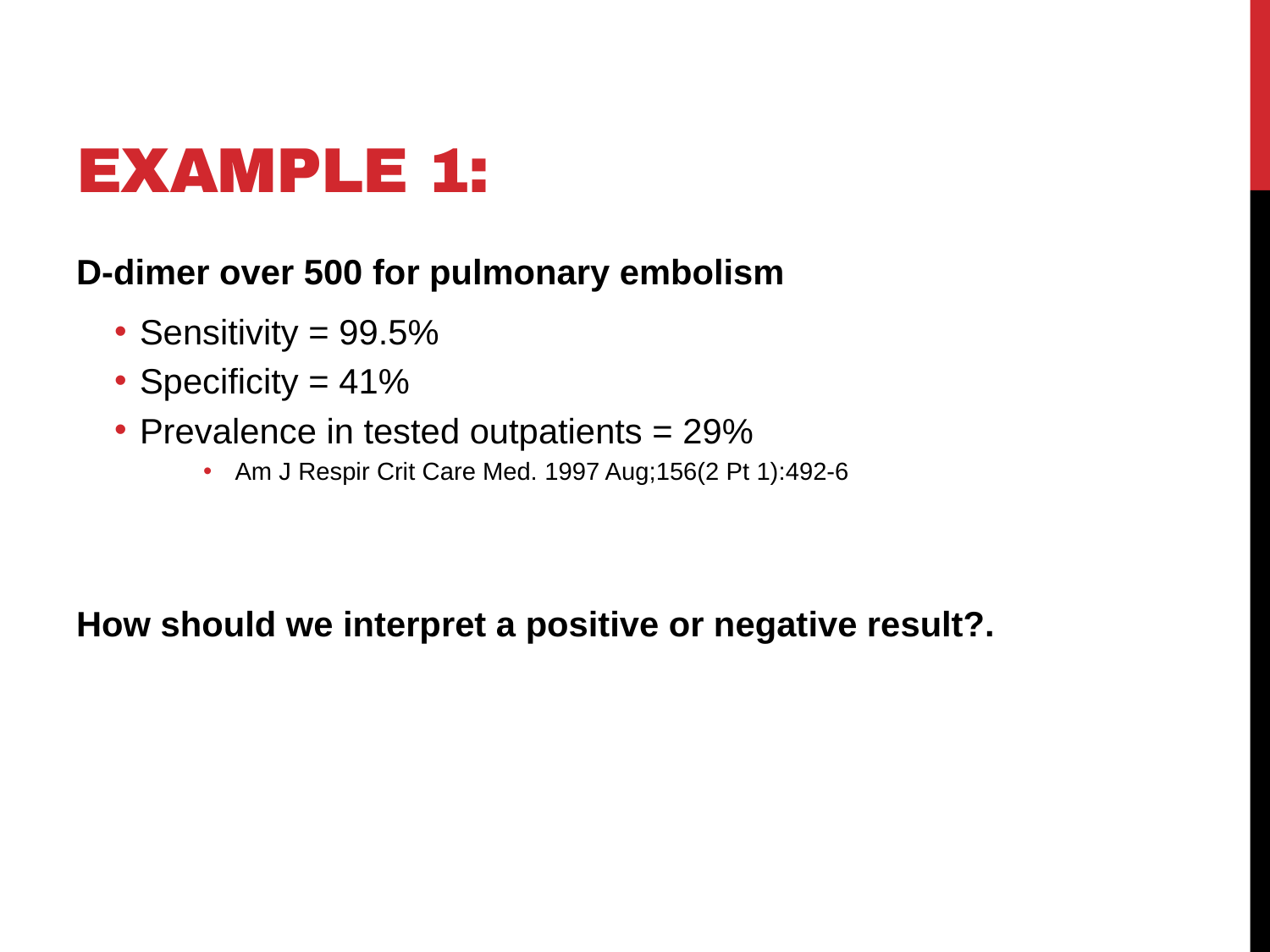

# Example 1:
D-dimer over 500 for pulmonary embolism
Sensitivity = 99.5%
Specificity = 41%
Prevalence in tested outpatients = 29%
Am J Respir Crit Care Med. 1997 Aug;156(2 Pt 1):492-6

How should we interpret a positive or negative result?.